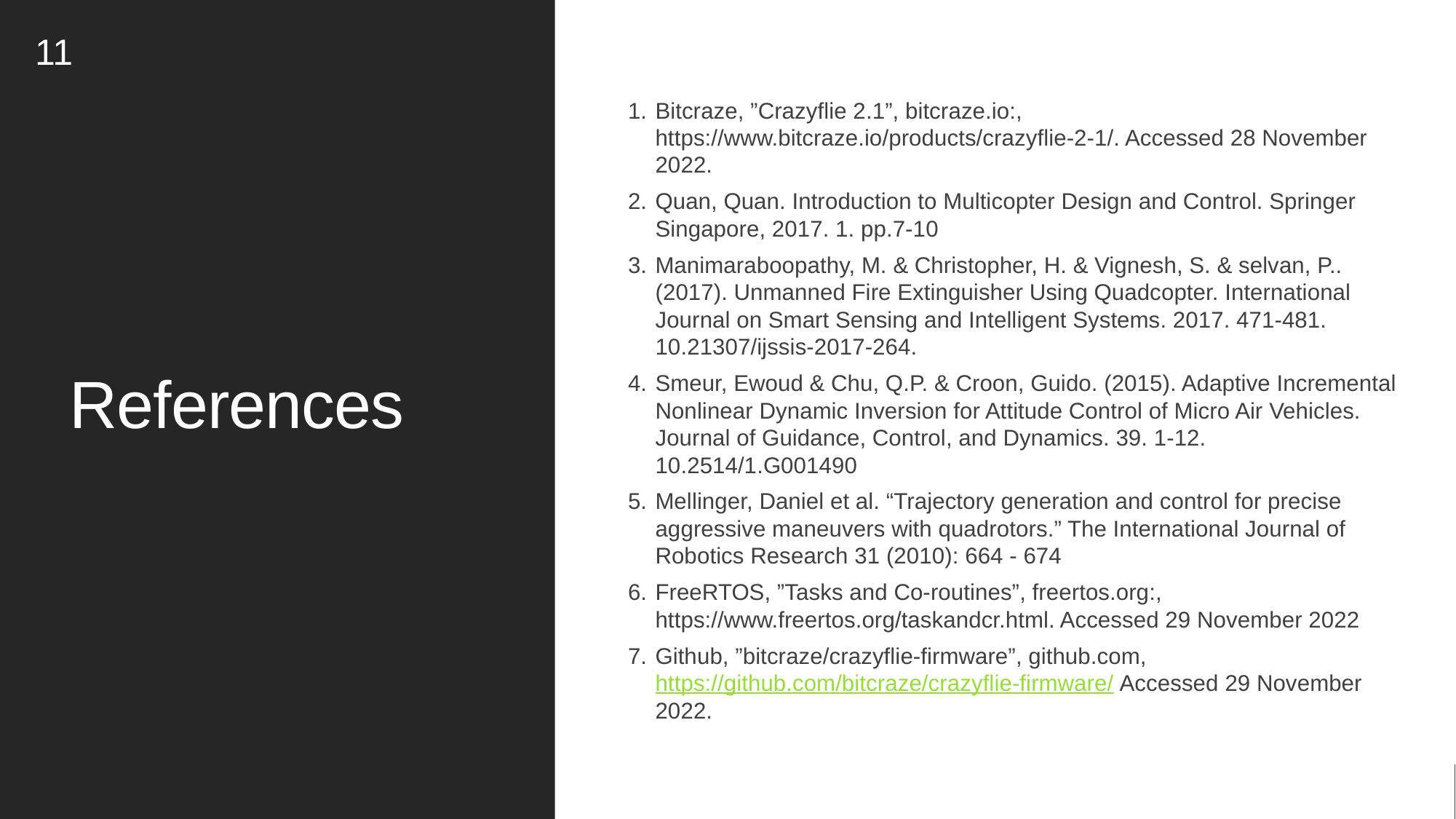

11
Bitcraze, ”Crazyflie 2.1”, bitcraze.io:, https://www.bitcraze.io/products/crazyflie-2-1/. Accessed 28 November 2022.
Quan, Quan. Introduction to Multicopter Design and Control. Springer Singapore, 2017. 1. pp.7-10
Manimaraboopathy, M. & Christopher, H. & Vignesh, S. & selvan, P.. (2017). Unmanned Fire Extinguisher Using Quadcopter. International Journal on Smart Sensing and Intelligent Systems. 2017. 471-481. 10.21307/ijssis-2017-264.
Smeur, Ewoud & Chu, Q.P. & Croon, Guido. (2015). Adaptive Incremental Nonlinear Dynamic Inversion for Attitude Control of Micro Air Vehicles. Journal of Guidance, Control, and Dynamics. 39. 1-12. 10.2514/1.G001490
Mellinger, Daniel et al. “Trajectory generation and control for precise aggressive maneuvers with quadrotors.” The International Journal of Robotics Research 31 (2010): 664 - 674
FreeRTOS, ”Tasks and Co-routines”, freertos.org:, https://www.freertos.org/taskandcr.html. Accessed 29 November 2022
Github, ”bitcraze/crazyflie-firmware”, github.com, https://github.com/bitcraze/crazyflie-firmware/ Accessed 29 November 2022.
# References
11